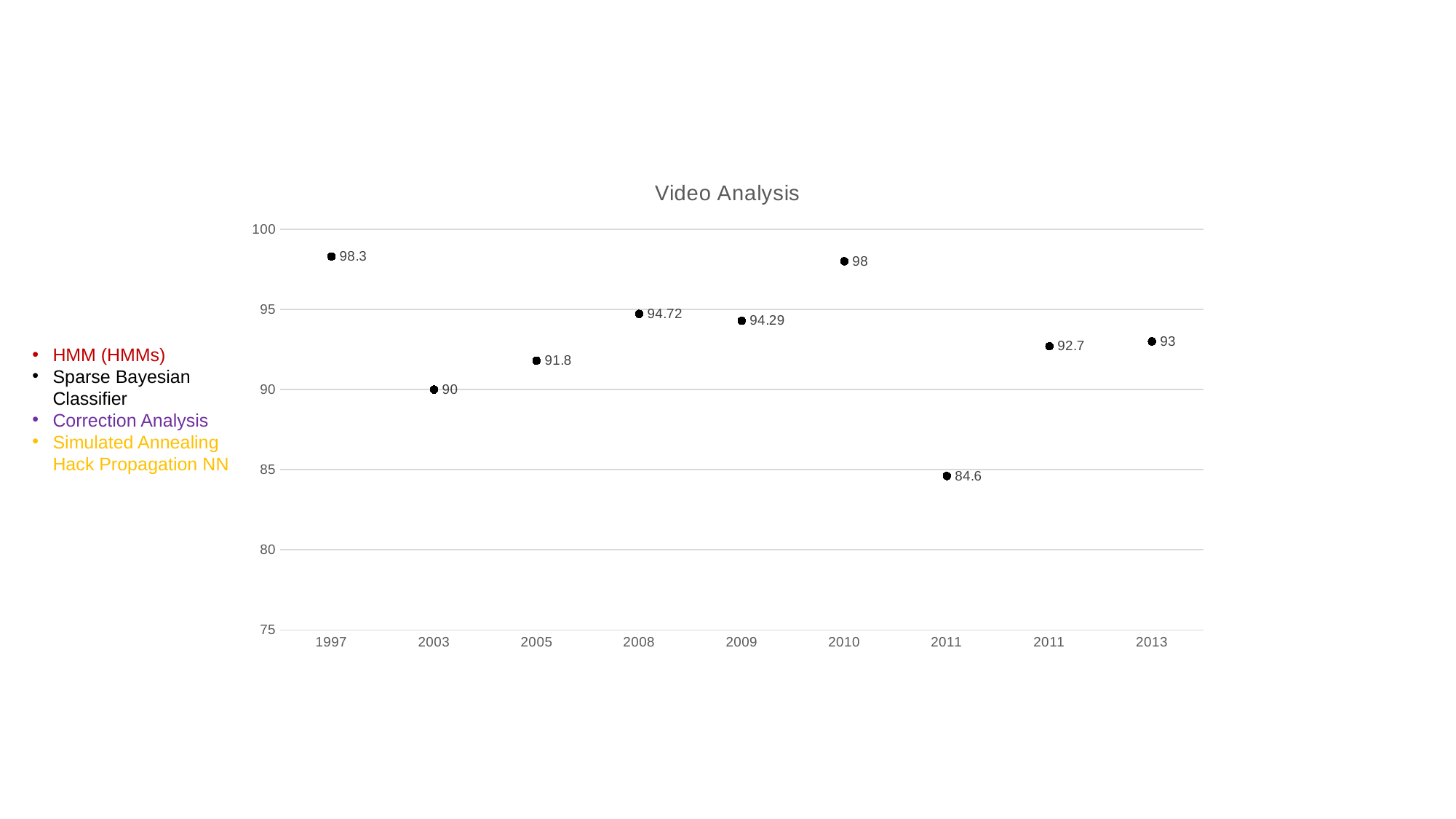

### Chart: Video Analysis

| Category |  |
|---|---|
| 1997 | 98.3 |
| 2003 | 90.0 |
| 2005 | 91.8 |
| 2008 | 94.72 |
| 2009 | 94.29 |
| 2010 | 98.0 |
| 2011 | 84.6 |
| 2011 | 92.7 |
| 2013 | 93.0 |
HMM (HMMs)
Sparse Bayesian Classifier
Correction Analysis
Simulated Annealing Hack Propagation NN